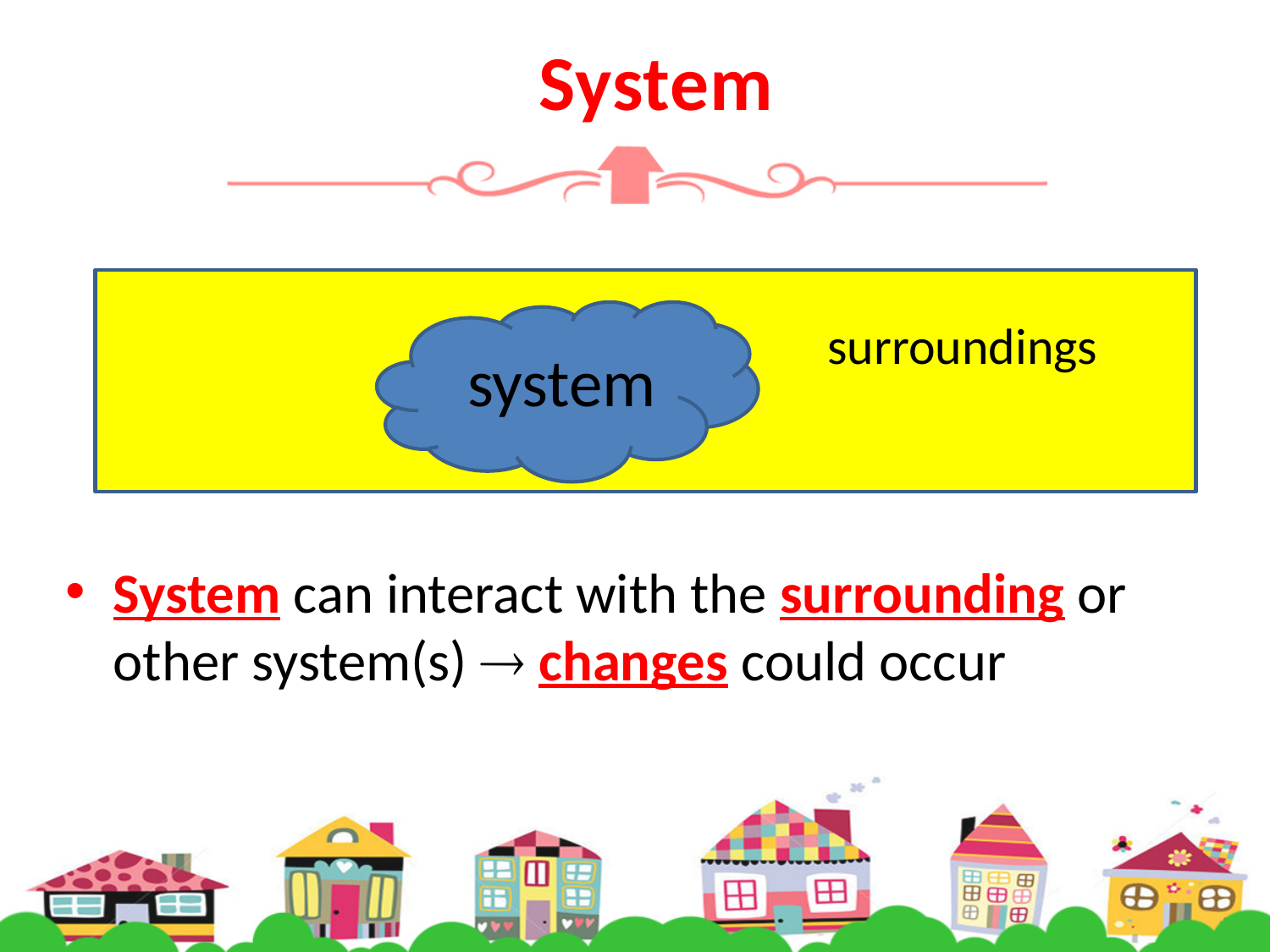

# System

surroundings
system
System can interact with the surrounding or other system(s) → changes could occur